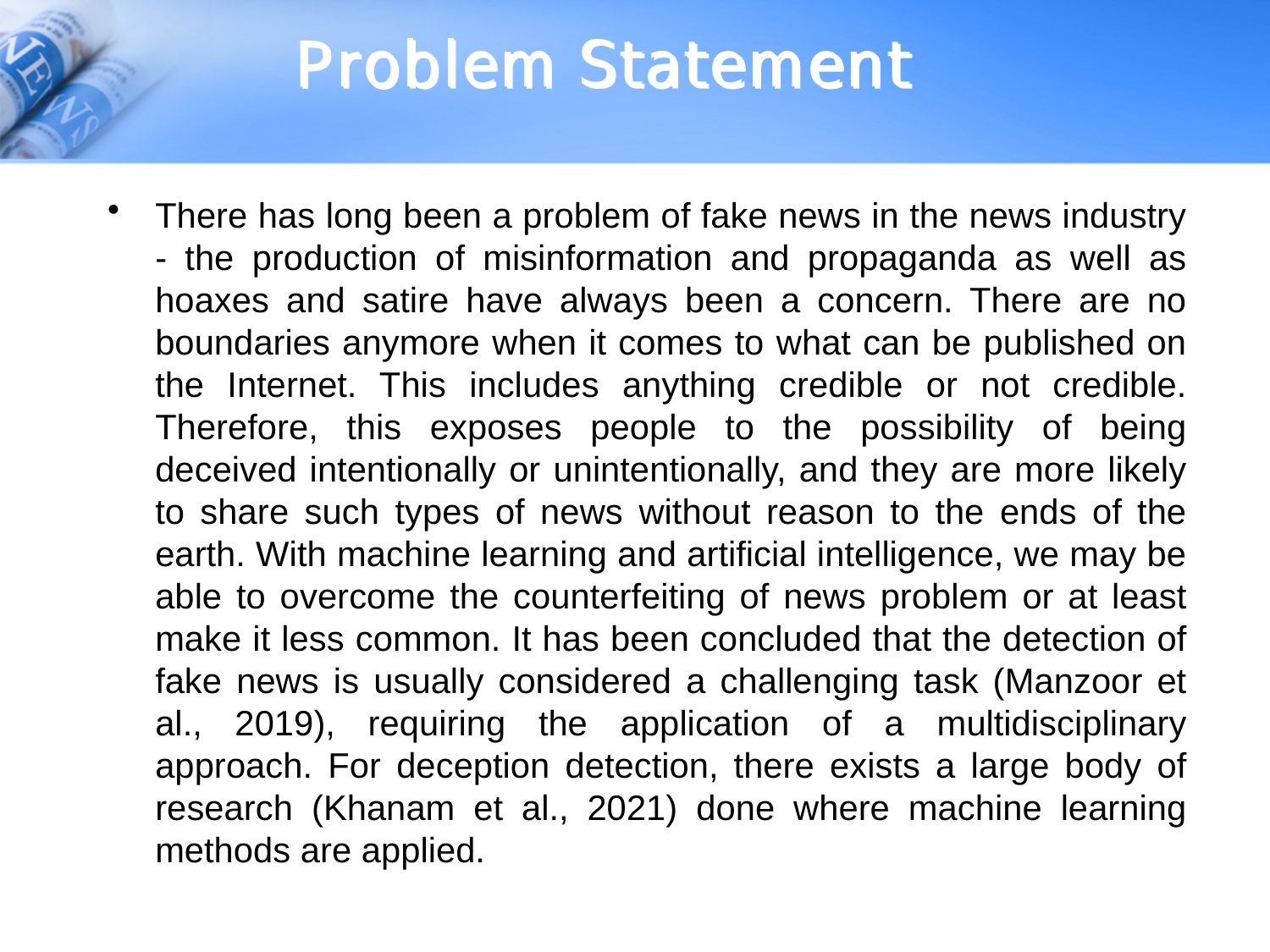

# Problem Statement
There has long been a problem of fake news in the news industry - the production of misinformation and propaganda as well as hoaxes and satire have always been a concern. There are no boundaries anymore when it comes to what can be published on the Internet. This includes anything credible or not credible. Therefore, this exposes people to the possibility of being deceived intentionally or unintentionally, and they are more likely to share such types of news without reason to the ends of the earth. With machine learning and artificial intelligence, we may be able to overcome the counterfeiting of news problem or at least make it less common. It has been concluded that the detection of fake news is usually considered a challenging task (Manzoor et al., 2019), requiring the application of a multidisciplinary approach. For deception detection, there exists a large body of research (Khanam et al., 2021) done where machine learning methods are applied.